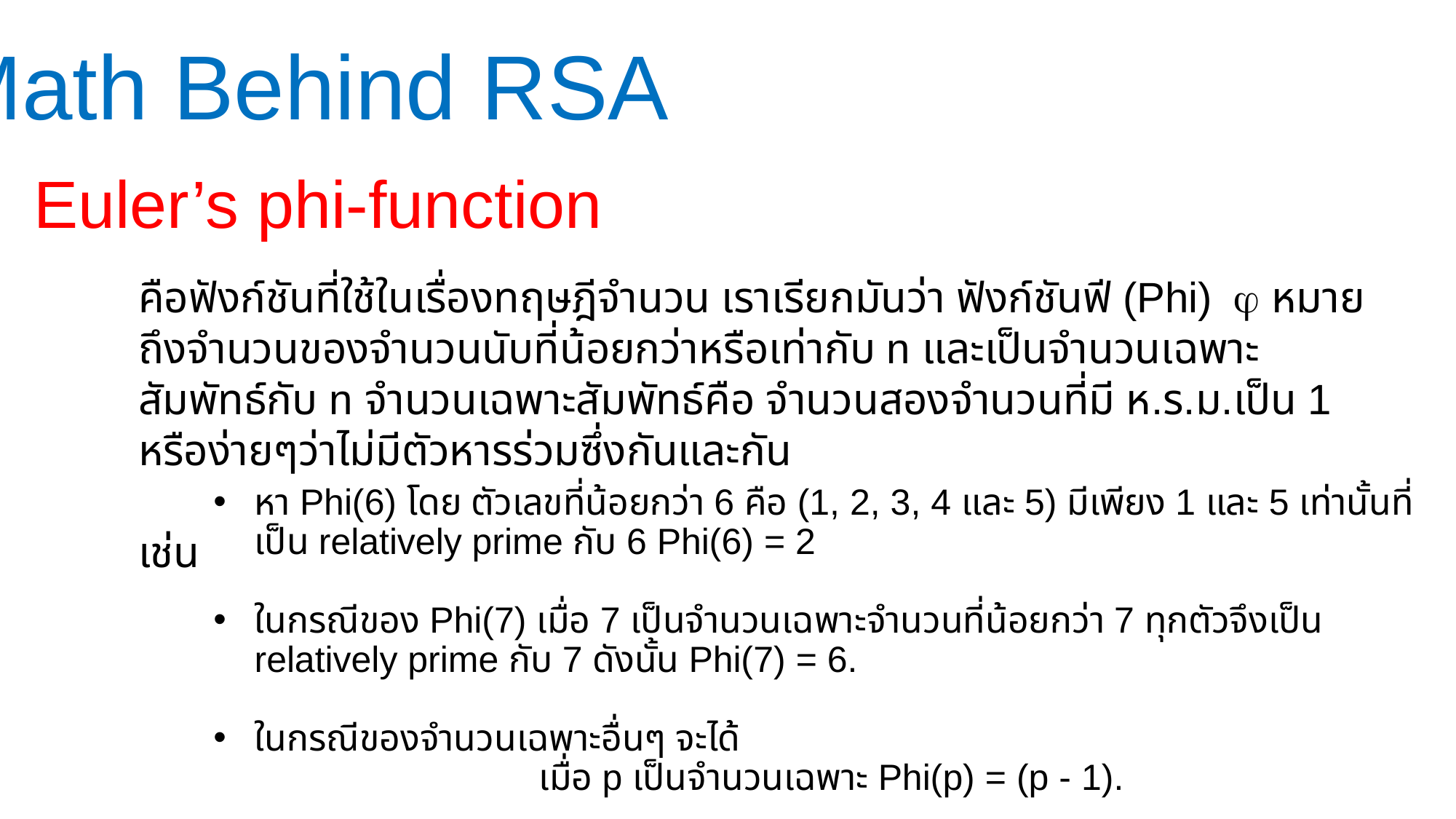

Math Behind RSA
Euler’s phi-function
คือฟังก์ชันที่ใช้ในเรื่องทฤษฎีจำนวน เราเรียกมันว่า ฟังก์ชันฟี (Phi) ϕ หมายถึงจำนวนของจำนวนนับที่น้อยกว่าหรือเท่ากับ n และเป็นจำนวนเฉพาะสัมพัทธ์กับ n จำนวนเฉพาะสัมพัทธ์คือ จำนวนสองจำนวนที่มี ห.ร.ม.เป็น 1 หรือง่ายๆว่าไม่มีตัวหารร่วมซึ่งกันและกัน

เช่น
หา Phi(6) โดย ตัวเลขที่น้อยกว่า 6 คือ (1, 2, 3, 4 และ 5) มีเพียง 1 และ 5 เท่านั้นที่เป็น relatively prime กับ 6 Phi(6) = 2

ในกรณีของ Phi(7) เมื่อ 7 เป็นจำนวนเฉพาะจำนวนที่น้อยกว่า 7 ทุกตัวจึงเป็น relatively prime กับ 7 ดังนั้น Phi(7) = 6.

ในกรณีของจำนวนเฉพาะอื่นๆ จะได้
เมื่อ p เป็นจำนวนเฉพาะ Phi(p) = (p ‑ 1).